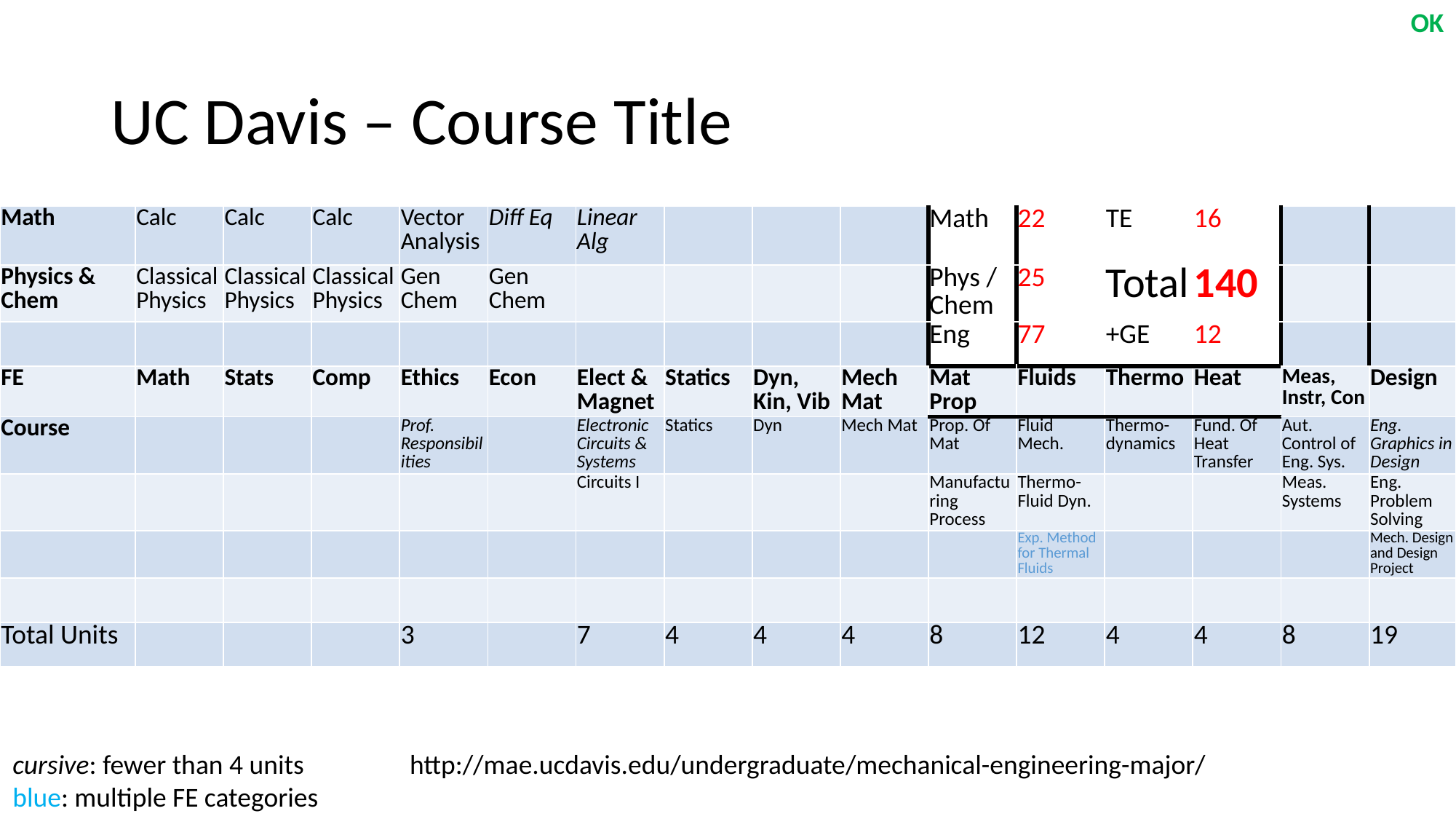

OK
# UC Davis – Course Title
| Math | Calc | Calc | Calc | Vector Analysis | Diff Eq | Linear Alg |  |  |  | Math | 22 | TE | 16 |  |  |
| --- | --- | --- | --- | --- | --- | --- | --- | --- | --- | --- | --- | --- | --- | --- | --- |
| Physics & Chem | Classical Physics | Classical Physics | Classical Physics | Gen Chem | Gen Chem |  |  |  |  | Phys / Chem | 25 | Total | 140 |  |  |
|  |  |  |  |  |  |  |  |  |  | Eng | 77 | +GE | 12 |  |  |
| FE | Math | Stats | Comp | Ethics | Econ | Elect & Magnet | Statics | Dyn, Kin, Vib | Mech Mat | Mat Prop | Fluids | Thermo | Heat | Meas, Instr, Con | Design |
| Course |  |  |  | Prof. Responsibilities |  | Electronic Circuits & Systems | Statics | Dyn | Mech Mat | Prop. Of Mat | Fluid Mech. | Thermo-dynamics | Fund. Of Heat Transfer | Aut. Control of Eng. Sys. | Eng. Graphics in Design |
|  |  |  |  |  |  | Circuits I |  |  |  | Manufacturing Process | Thermo-Fluid Dyn. |  |  | Meas. Systems | Eng. Problem Solving |
|  |  |  |  |  |  |  |  |  |  |  | Exp. Method for Thermal Fluids |  |  |  | Mech. Design and Design Project |
|  |  |  |  |  |  |  |  |  |  |  |  |  |  |  |  |
| Total Units |  |  |  | 3 |  | 7 | 4 | 4 | 4 | 8 | 12 | 4 | 4 | 8 | 19 |
cursive: fewer than 4 units
blue: multiple FE categories
http://mae.ucdavis.edu/undergraduate/mechanical-engineering-major/